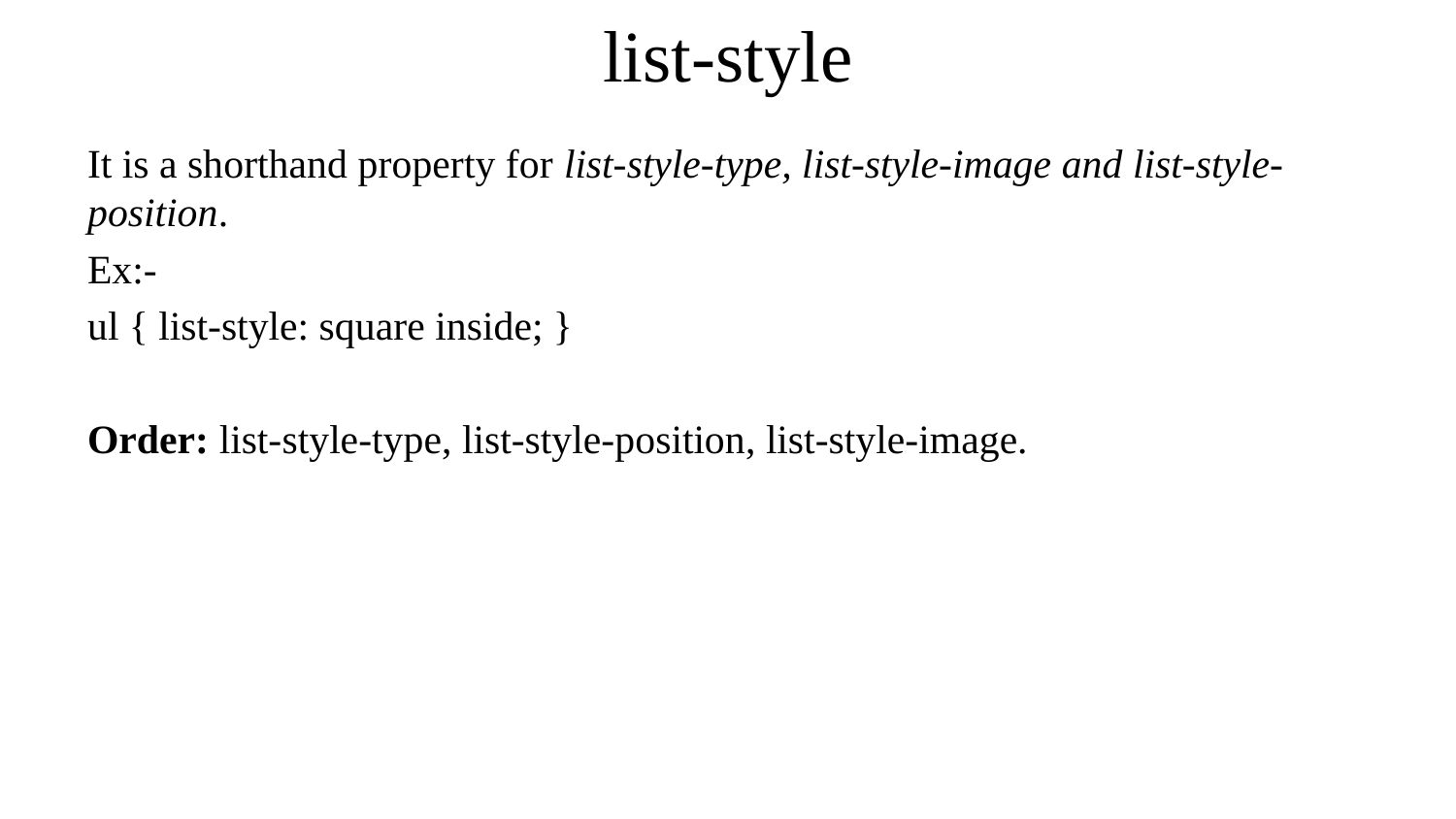

# list-style
It is a shorthand property for list-style-type, list-style-image and list-style-position.
Ex:-
ul { list-style: square inside; }

Order: list-style-type, list-style-position, list-style-image.